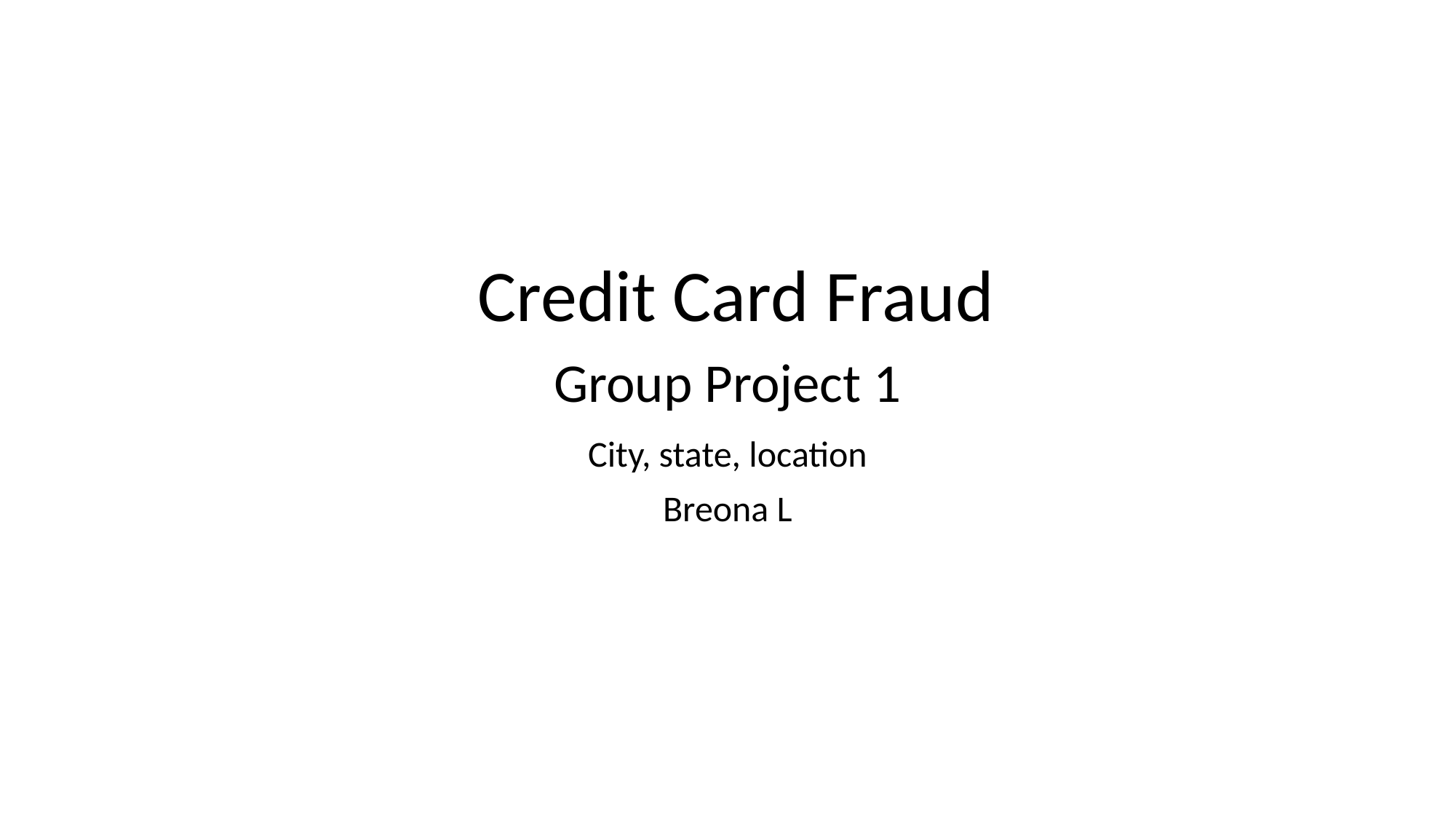

# Group Project 1
Credit Card Fraud
City, state, location
Breona L